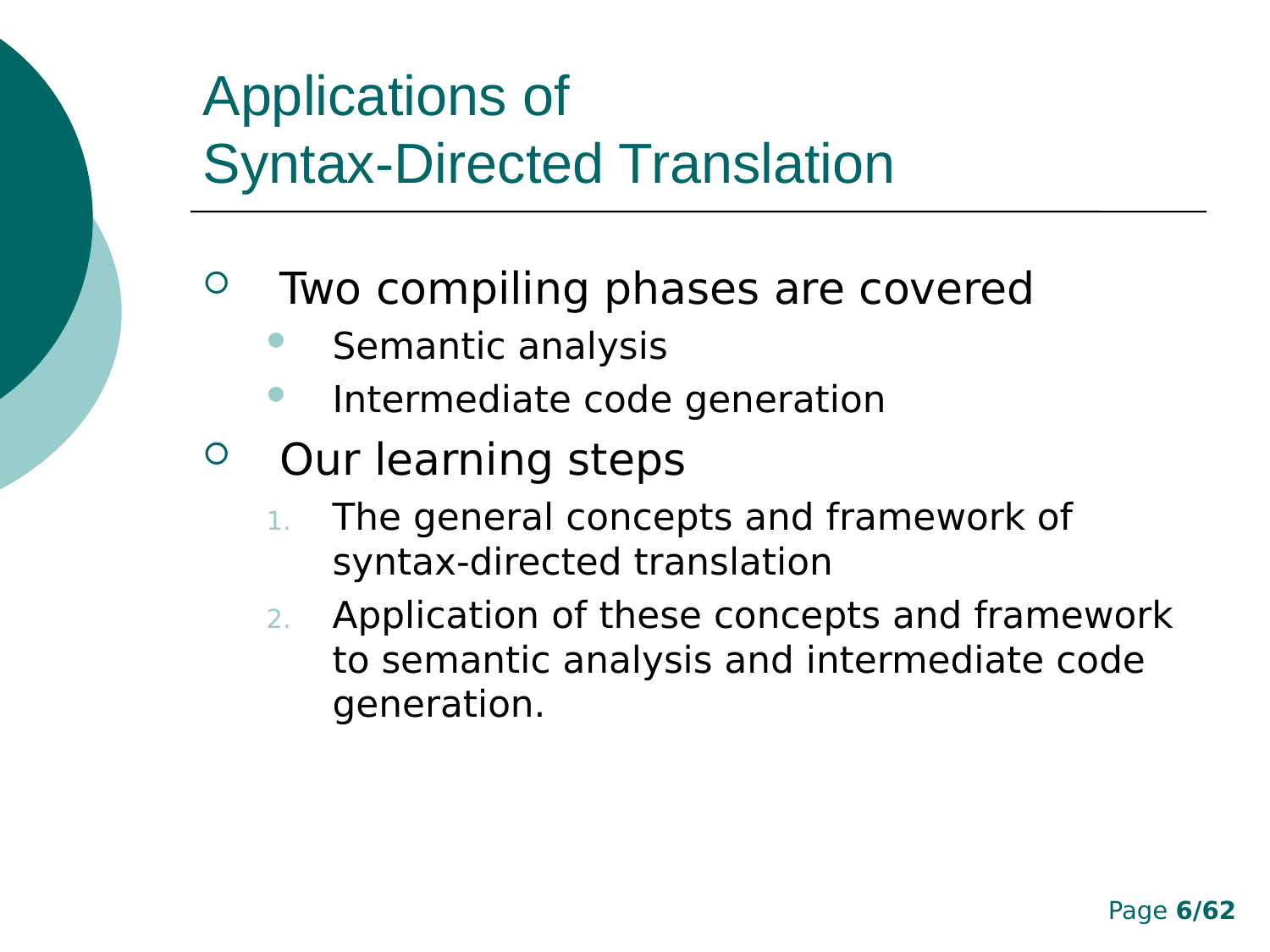

# Applications of Syntax-Directed Translation
Two compiling phases are covered
Semantic analysis
Intermediate code generation
Our learning steps
The general concepts and framework of syntax-directed translation
Application of these concepts and framework to semantic analysis and intermediate code generation.